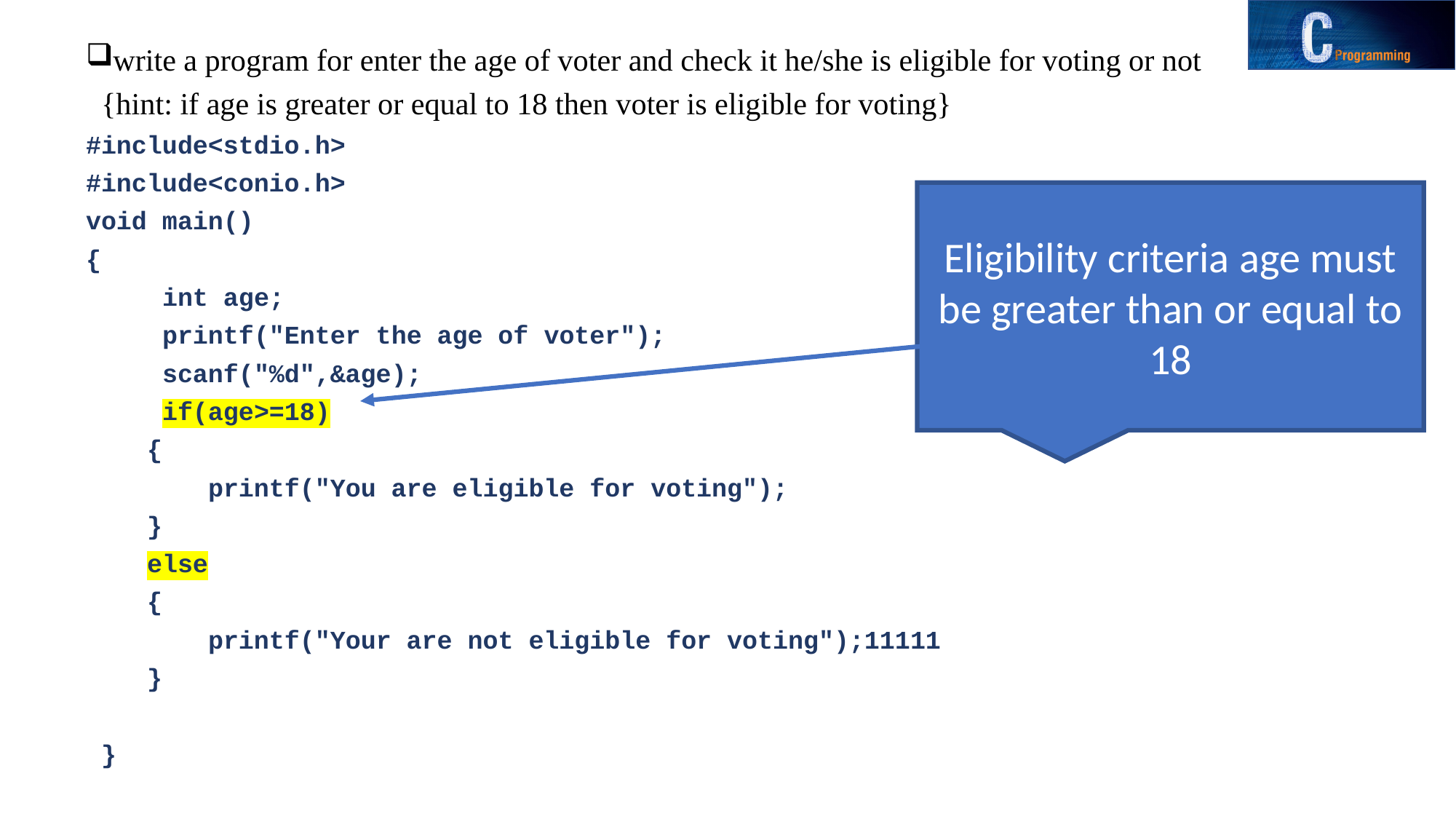

write a program for enter the age of voter and check it he/she is eligible for voting or not
  {hint: if age is greater or equal to 18 then voter is eligible for voting}
#include<stdio.h>
#include<conio.h>
void main()
{
	int age;
	printf("Enter the age of voter");
	scanf("%d",&age);
	if(age>=18)
    {
        printf("You are eligible for voting");
    }
    else
    {
        printf("Your are not eligible for voting");11111
    }

 }
Eligibility criteria age must be greater than or equal to 18